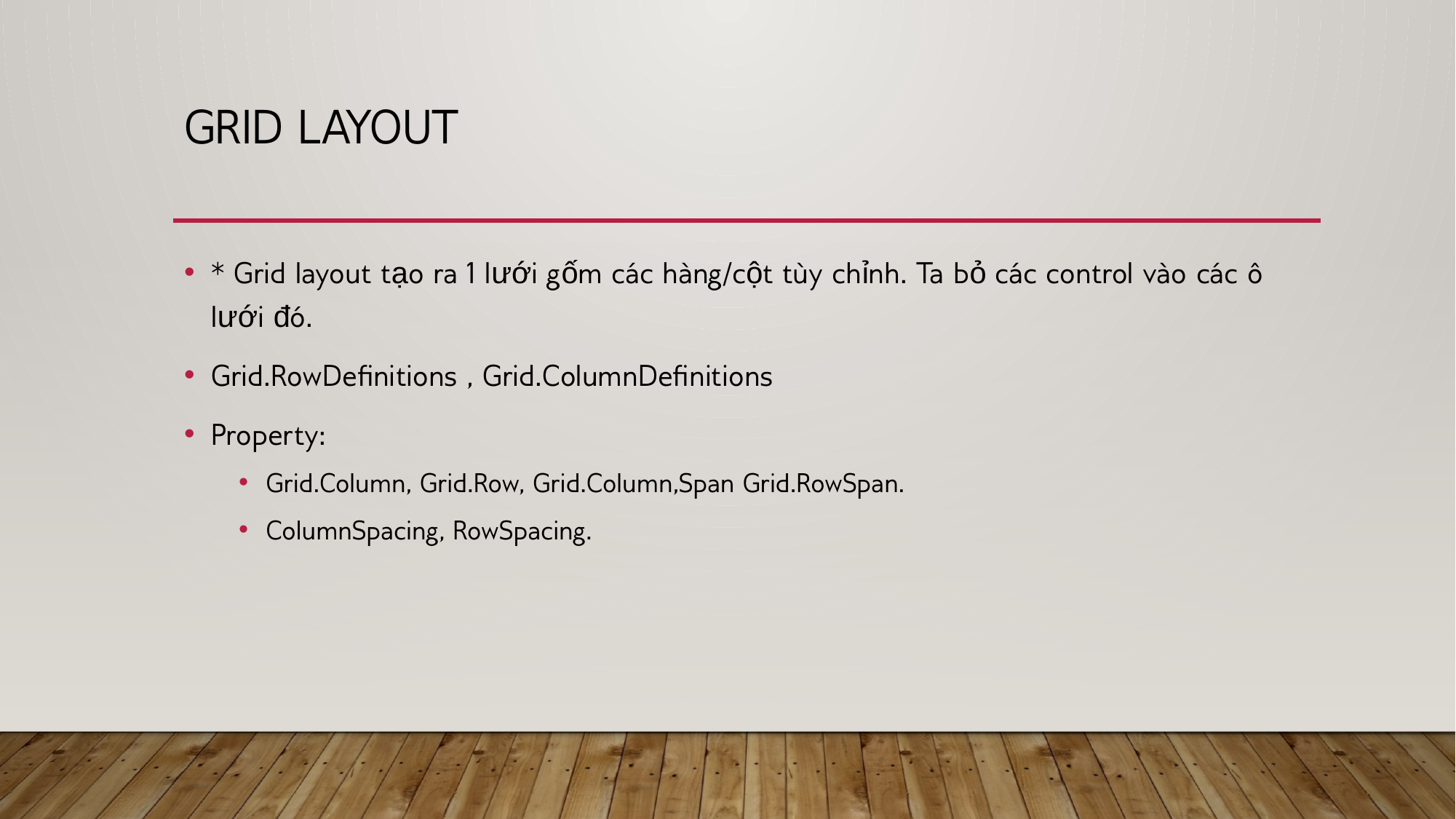

# Grid layout
* Grid layout tạo ra 1 lưới gốm các hàng/cột tùy chỉnh. Ta bỏ các control vào các ô lưới đó.
Grid.RowDefinitions , Grid.ColumnDefinitions
Property:
Grid.Column, Grid.Row, Grid.Column,Span Grid.RowSpan.
ColumnSpacing, RowSpacing.